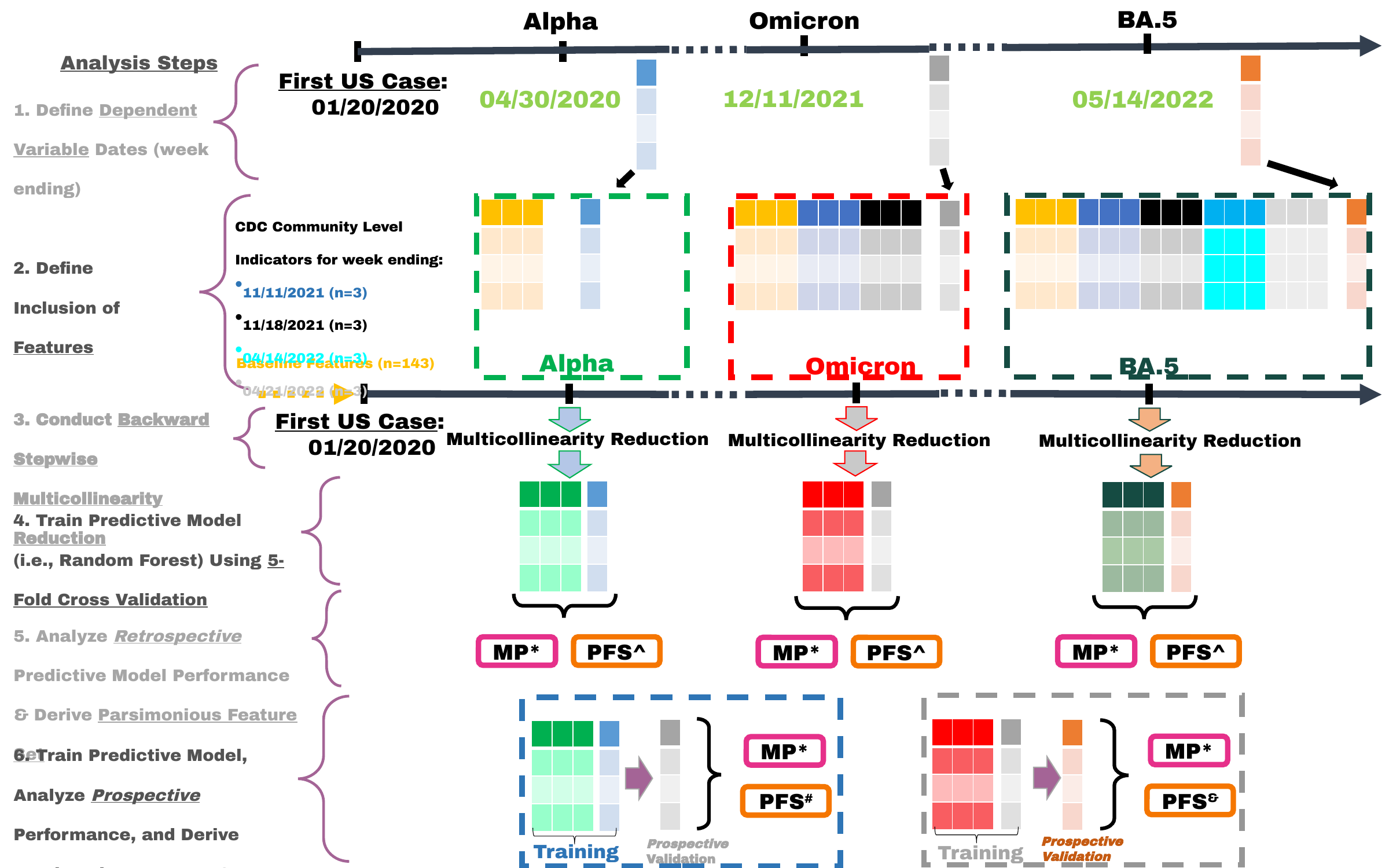

BA.5
Omicron
Alpha
Analysis Steps
|  |
| --- |
|  |
|  |
|  |
|  |
| --- |
|  |
|  |
|  |
|  |
| --- |
|  |
|  |
|  |
First US Case:
01/20/2020

1. Define Dependent Variable Dates (week ending)
12/11/2021
05/14/2022
   04/30/2020

CDC Community Level
Indicators for week ending:
11/11/2021 (n=3)
11/18/2021 (n=3)
04/14/2022 (n=3)
04/21/2022 (n=3)
|  |
| --- |
|  |
|  |
|  |
|  |  |  |
| --- | --- | --- |
|  |  |  |
|  |  |  |
|  |  |  |
|  |  |  |
| --- | --- | --- |
|  |  |  |
|  |  |  |
|  |  |  |
|  |
| --- |
|  |
|  |
|  |
|  |  |  |
| --- | --- | --- |
|  |  |  |
|  |  |  |
|  |  |  |
|  |  |  |
| --- | --- | --- |
|  |  |  |
|  |  |  |
|  |  |  |
|  |  |  |
| --- | --- | --- |
|  |  |  |
|  |  |  |
|  |  |  |
|  |  |  |
| --- | --- | --- |
|  |  |  |
|  |  |  |
|  |  |  |
|  |  |  |
| --- | --- | --- |
|  |  |  |
|  |  |  |
|  |  |  |
|  |  |  |
| --- | --- | --- |
|  |  |  |
|  |  |  |
|  |  |  |
|  |  |  |
| --- | --- | --- |
|  |  |  |
|  |  |  |
|  |  |  |
|  |
| --- |
|  |
|  |
|  |
2. Define Inclusion of Features
Baseline Features (n=143)
Alpha
Omicron
BA.5
3. Conduct Backward Stepwise Multicollinearity Reduction
First US Case:
01/20/2020

Multicollinearity Reduction
Multicollinearity Reduction
Multicollinearity Reduction

|  |  |  |
| --- | --- | --- |
|  |  |  |
|  |  |  |
|  |  |  |
|  |
| --- |
|  |
|  |
|  |
|  |
| --- |
|  |
|  |
|  |
|  |  |  |
| --- | --- | --- |
|  |  |  |
|  |  |  |
|  |  |  |
|  |
| --- |
|  |
|  |
|  |
|  |  |  |
| --- | --- | --- |
|  |  |  |
|  |  |  |
|  |  |  |
4. Train Predictive Model (i.e., Random Forest) Using 5-Fold Cross Validation

5. Analyze Retrospective Predictive Model Performance & Derive Parsimonious Feature Set
MP*
PFS^
MP*
PFS^
MP*
PFS^

|  |
| --- |
|  |
|  |
|  |
|  |  |  |
| --- | --- | --- |
|  |  |  |
|  |  |  |
|  |  |  |
|  |
| --- |
|  |
|  |
|  |
|  |
| --- |
|  |
|  |
|  |

|  |  |  |
| --- | --- | --- |
|  |  |  |
|  |  |  |
|  |  |  |
|  |
| --- |
|  |
|  |
|  |
6. Train Predictive Model, Analyze Prospective Performance, and Derive Parsimonious Feature Set
MP*
MP*

PFS&
PFS#

Prospective
Validation
Prospective
Validation
Training
Training